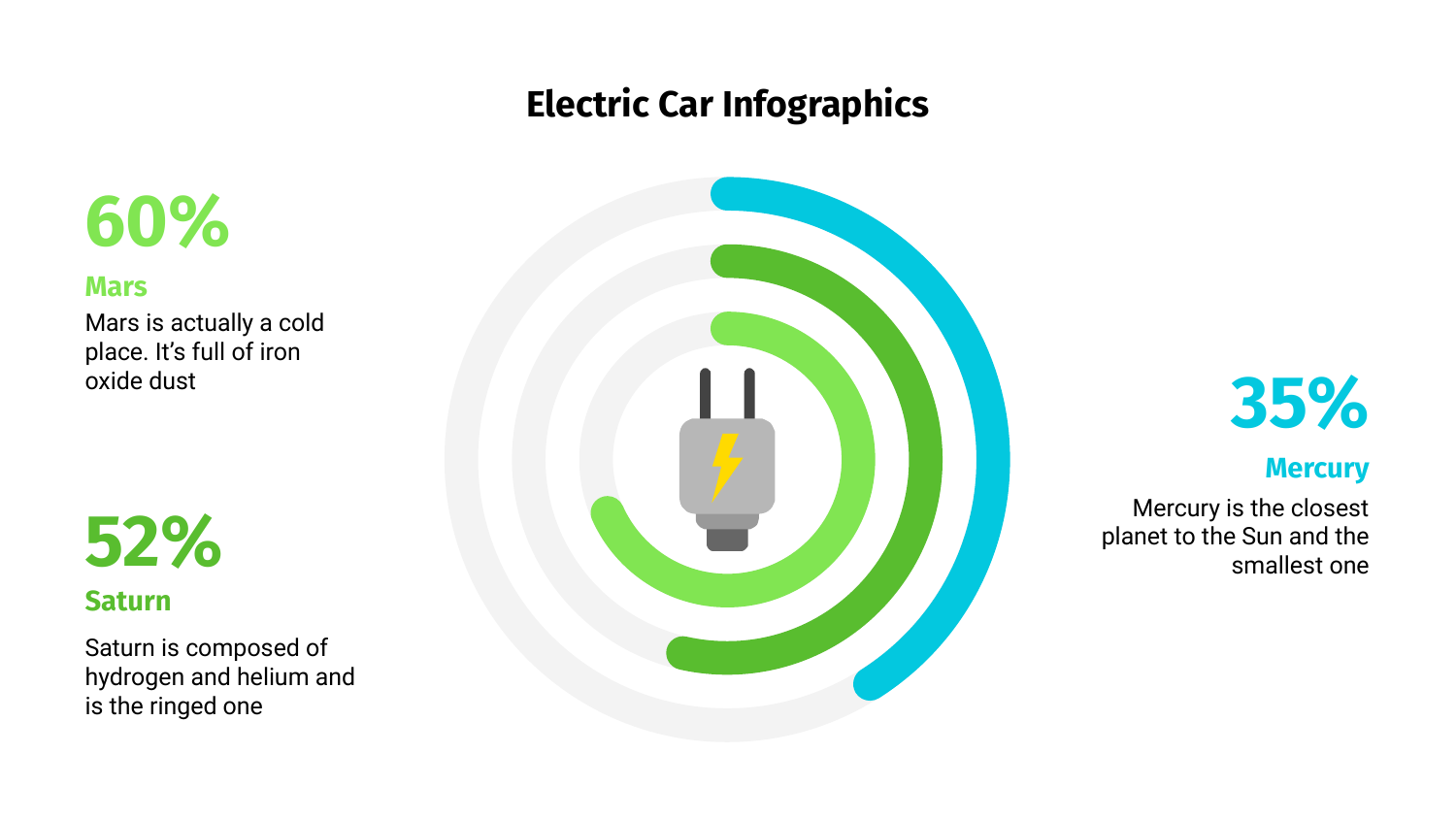

# Electric Car Infographics
60%
Mars
Mars is actually a cold place. It’s full of iron oxide dust

35%
Mercury
Mercury is the closest planet to the Sun and the smallest one

52%
Saturn
Saturn is composed of hydrogen and helium and is the ringed one